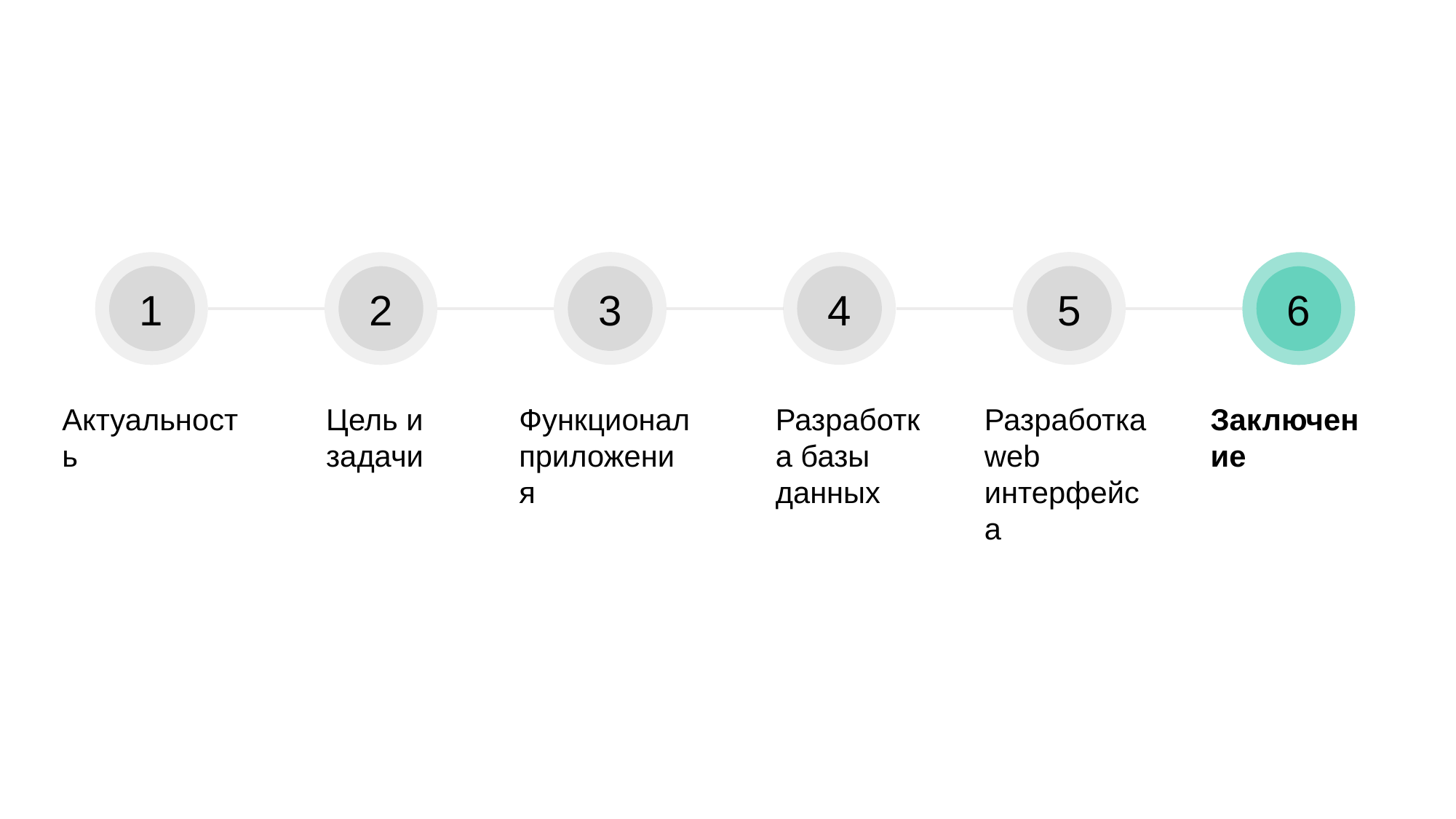

3

4

5

1

2

6

Актуальность
Функционал приложения
Разработка базы данных
Разработка web интерфейса
Заключение
Цель и задачи